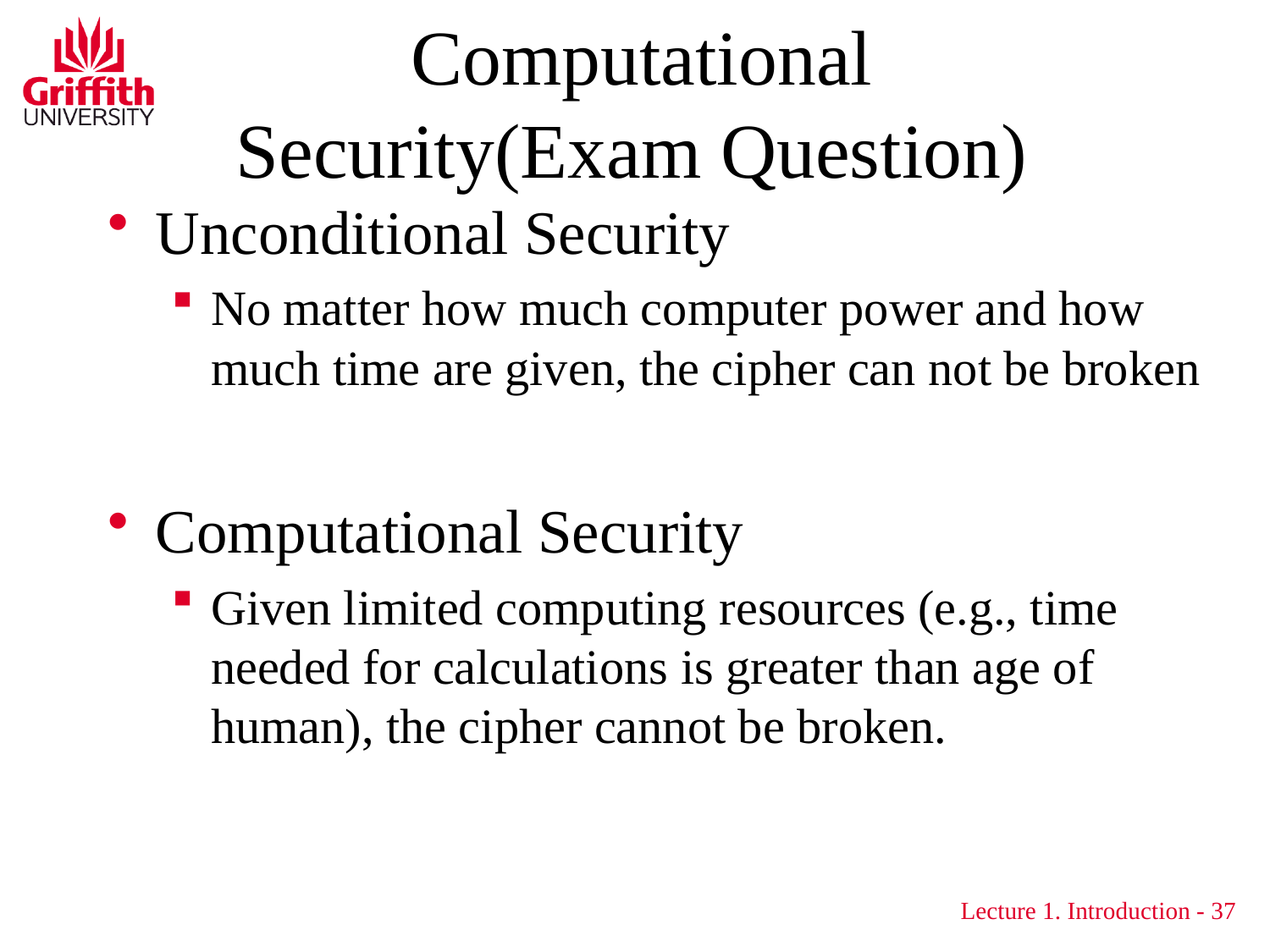

# Computational Security(Exam Question)
Unconditional Security
No matter how much computer power and how much time are given, the cipher can not be broken

Computational Security
Given limited computing resources (e.g., time needed for calculations is greater than age of  human), the cipher cannot be broken.

Lecture 1. Introduction - 37